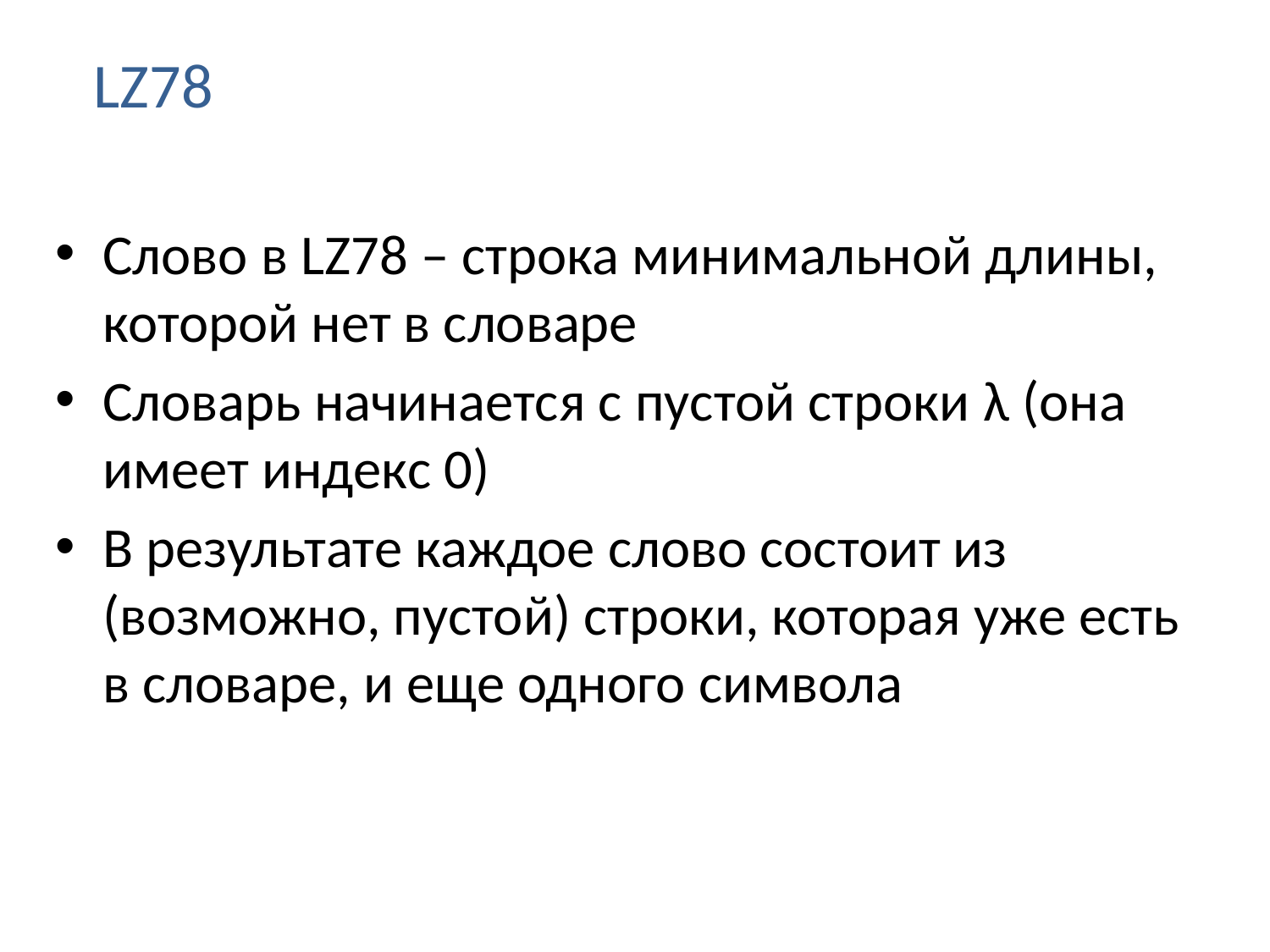

# LZ78
Слово в LZ78 – строка минимальной длины, которой нет в словаре
Словарь начинается с пустой строки λ (она имеет индекс 0)
В результате каждое слово состоит из (возможно, пустой) строки, которая уже есть в словаре, и еще одного символа